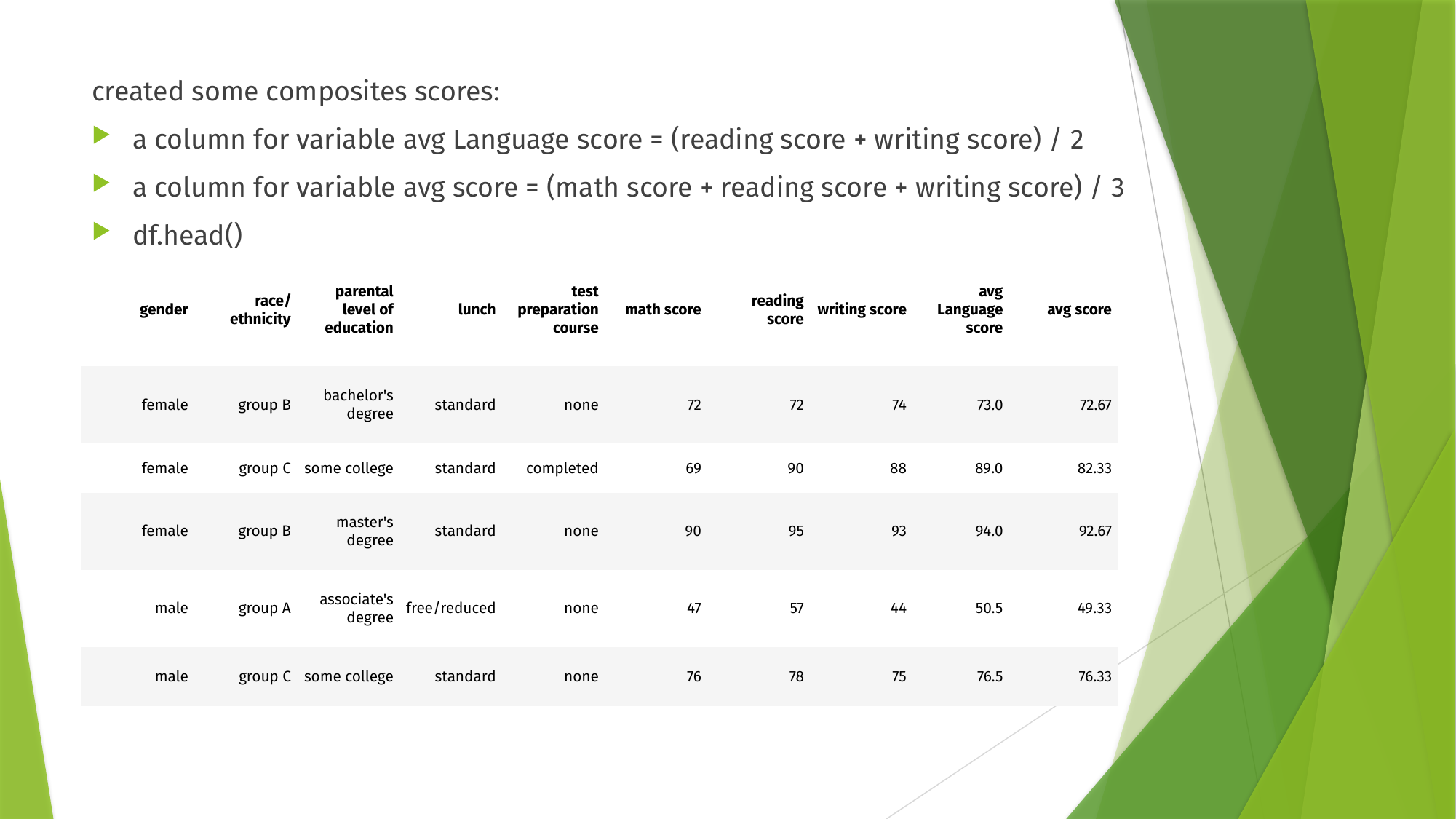

created some composites scores:
a column for variable avg Language score = (reading score + writing score) / 2
a column for variable avg score = (math score + reading score + writing score) / 3
df.head()

| gender | race/ethnicity | parental level of education | lunch | test preparation course | math score | reading score | writing score | avg Language score | avg score |
| --- | --- | --- | --- | --- | --- | --- | --- | --- | --- |
| female | group B | bachelor's degree | standard | none | 72 | 72 | 74 | 73.0 | 72.67 |
| female | group C | some college | standard | completed | 69 | 90 | 88 | 89.0 | 82.33 |
| female | group B | master's degree | standard | none | 90 | 95 | 93 | 94.0 | 92.67 |
| male | group A | associate's degree | free/reduced | none | 47 | 57 | 44 | 50.5 | 49.33 |
| male | group C | some college | standard | none | 76 | 78 | 75 | 76.5 | 76.33 |